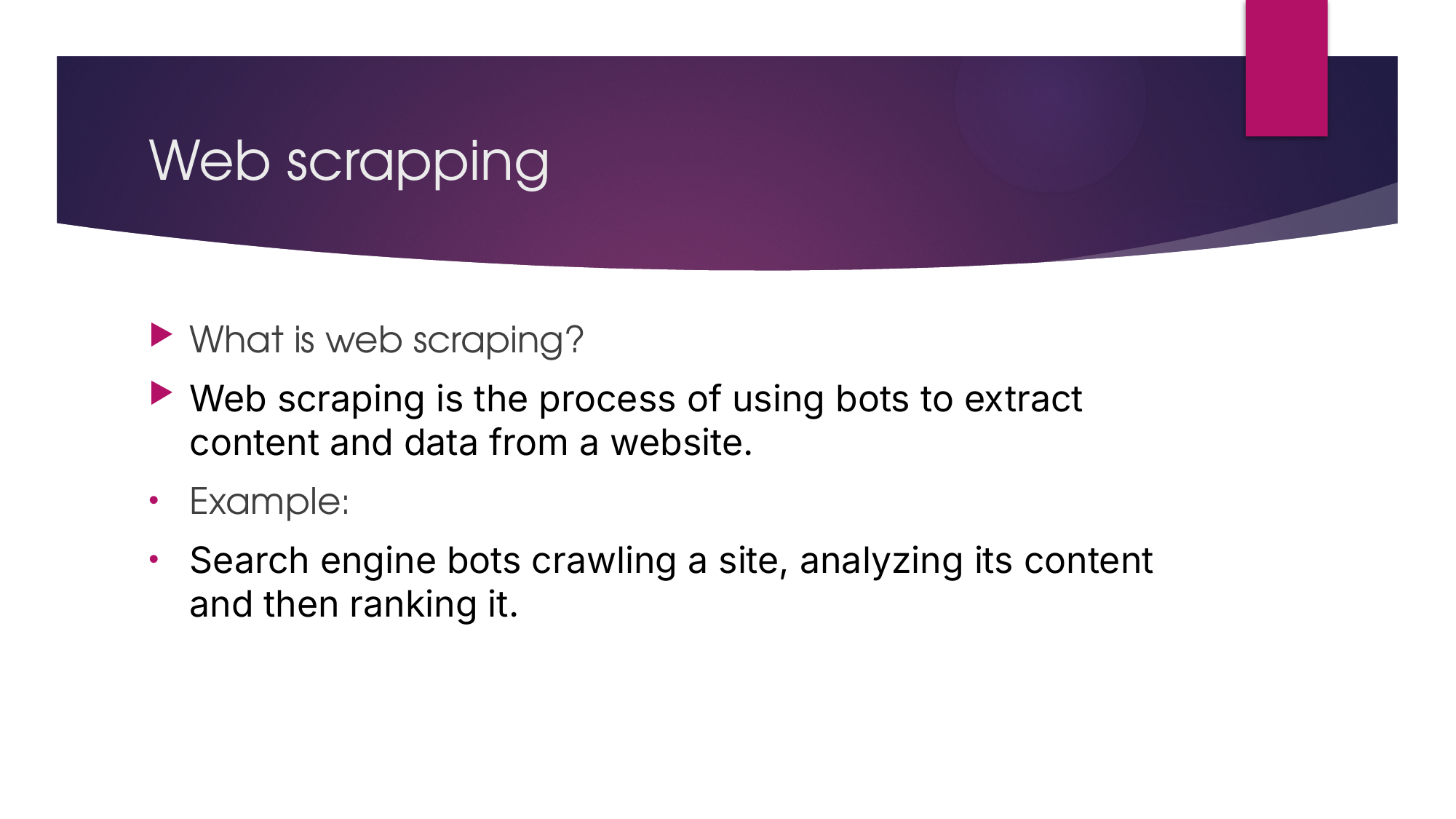

# Web scrapping
What is web scraping?
Web scraping is the process of using bots to extract content and data from a website.
Example:
Search engine bots crawling a site, analyzing its content and then ranking it.